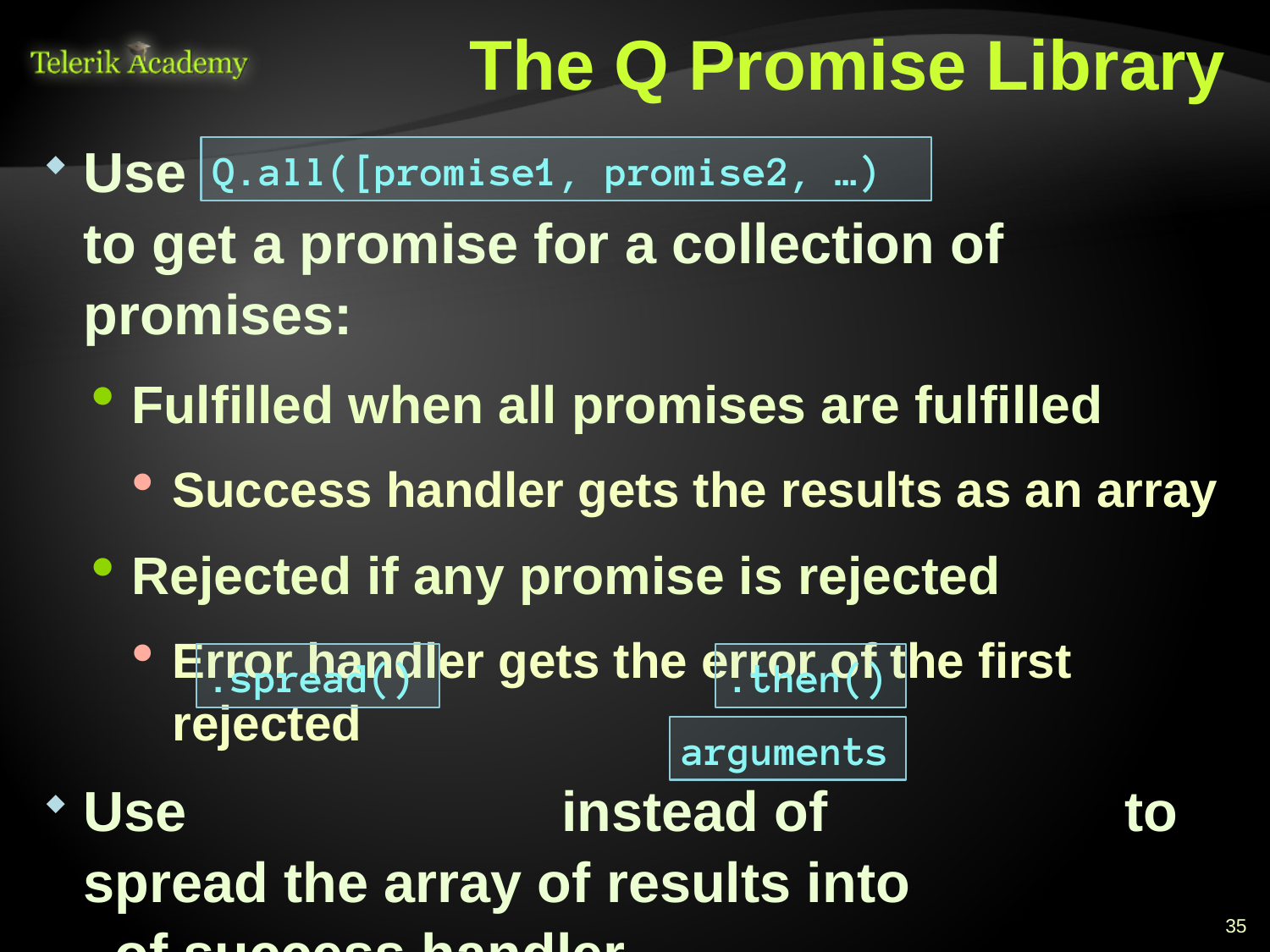

# The Q Promise Library
Use
to get a promise for a collection of promises:
Fulfilled when all promises are fulfilled
Success handler gets the results as an array
Rejected if any promise is rejected
Error handler gets the error of the first rejected
Use                        instead of                   to spread the array of results into                       of success handler
Q.all([promise1, promise2, …)
.spread()
.then()
arguments
35